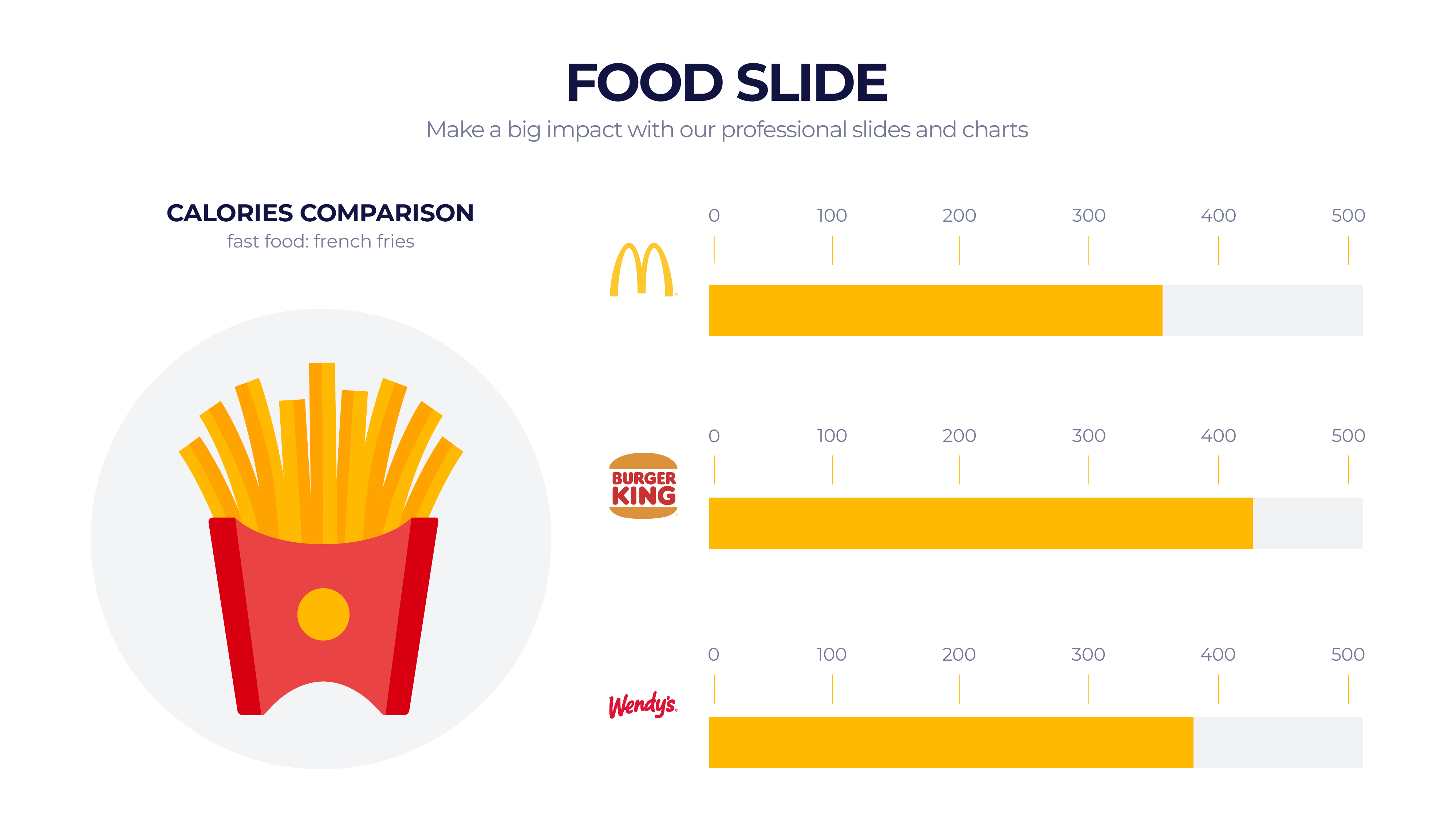

FOOD SLIDE
Make a big impact with our professional slides and charts
CALORIES COMPARISON
500
100
200
400
300
0
fast food: french fries

500
100
200
400
300
0

500
100
200
400
300
0